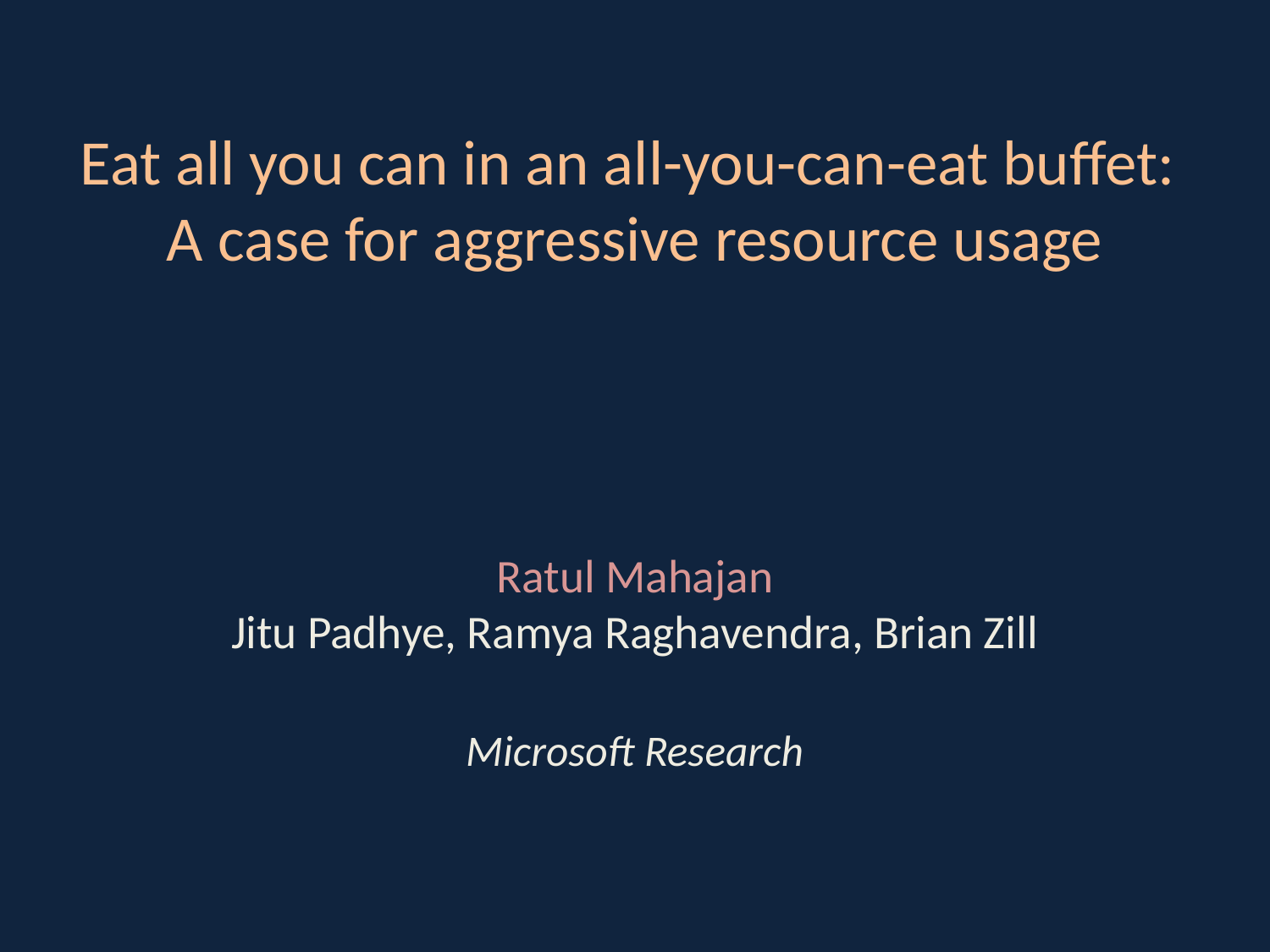

# Eat all you can in an all-you-can-eat buffet: A case for aggressive resource usage
Ratul Mahajan
Jitu Padhye, Ramya Raghavendra, Brian Zill
Microsoft Research